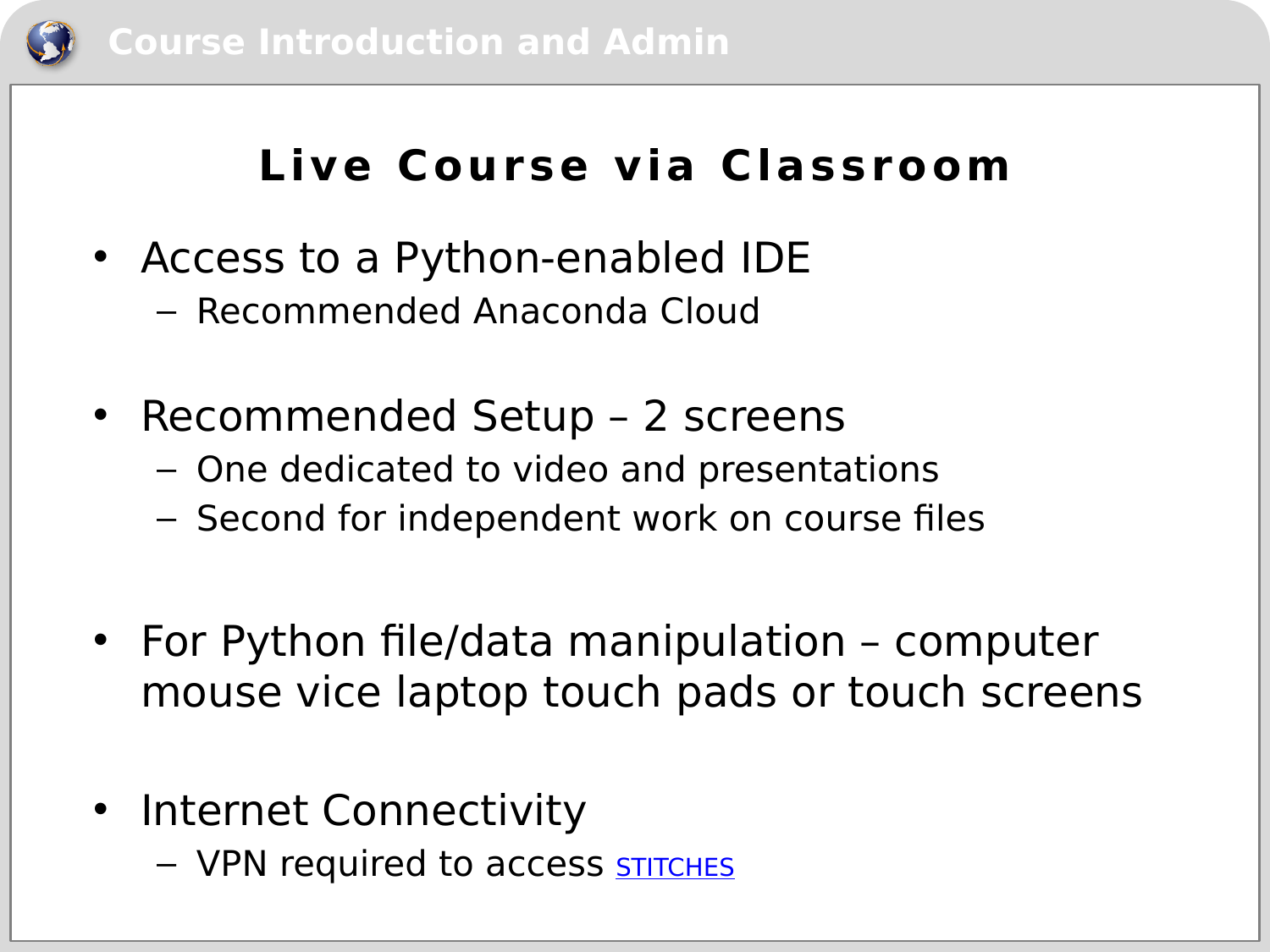

# Live Course via Classroom
Access to a Python-enabled IDE
Recommended Anaconda Cloud

Recommended Setup – 2 screens
One dedicated to video and presentations
Second for independent work on course files

For Python file/data manipulation – computer mouse vice laptop touch pads or touch screens

Internet Connectivity
VPN required to access STITCHES